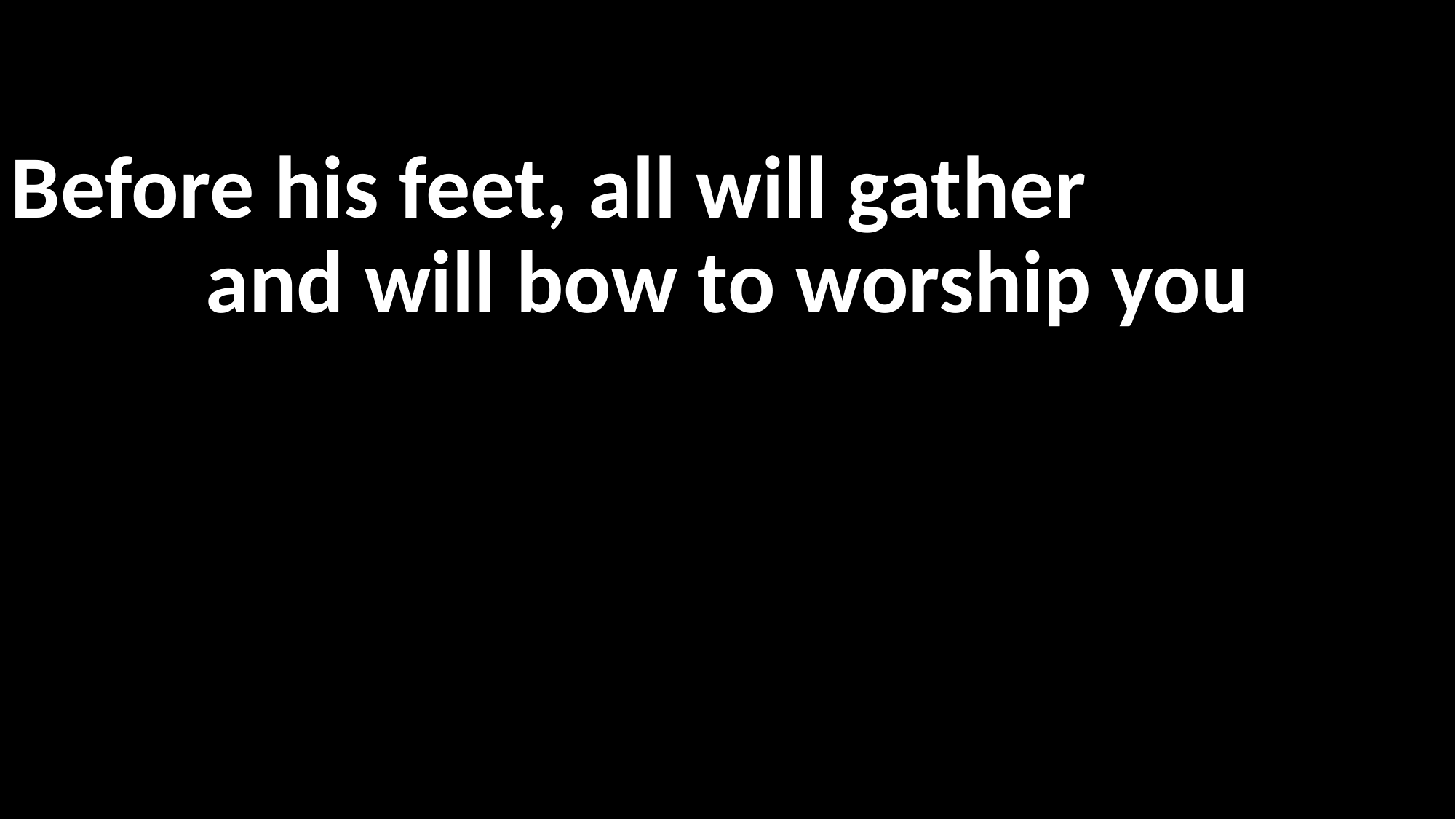

Before his feet, all will gather
and will bow to worship you